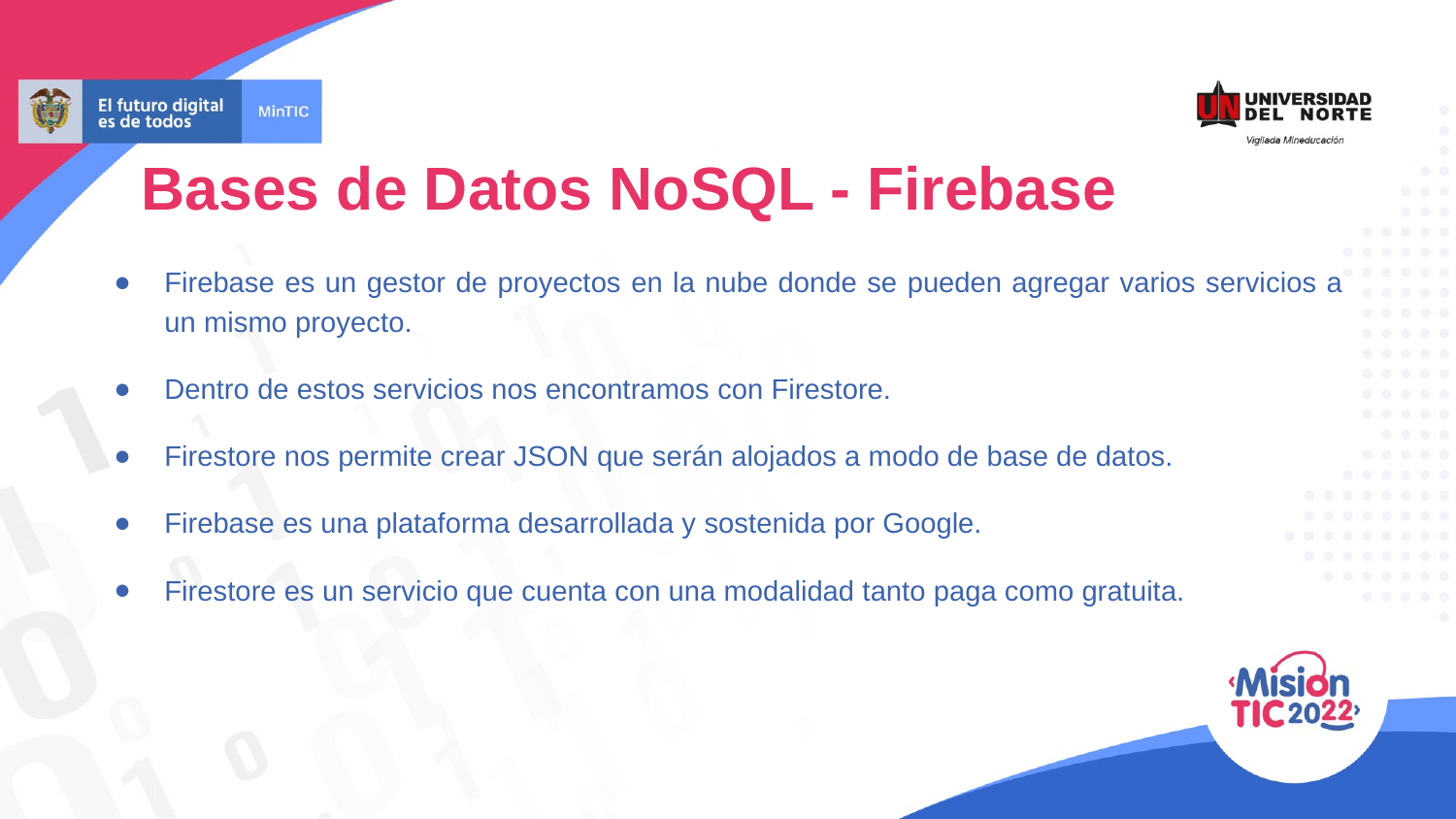

Bases de Datos NoSQL - Firebase
Firebase es un gestor de proyectos en la nube donde se pueden agregar varios servicios a un mismo proyecto.
Dentro de estos servicios nos encontramos con Firestore.
Firestore nos permite crear JSON que serán alojados a modo de base de datos.
Firebase es una plataforma desarrollada y sostenida por Google.
Firestore es un servicio que cuenta con una modalidad tanto paga como gratuita.